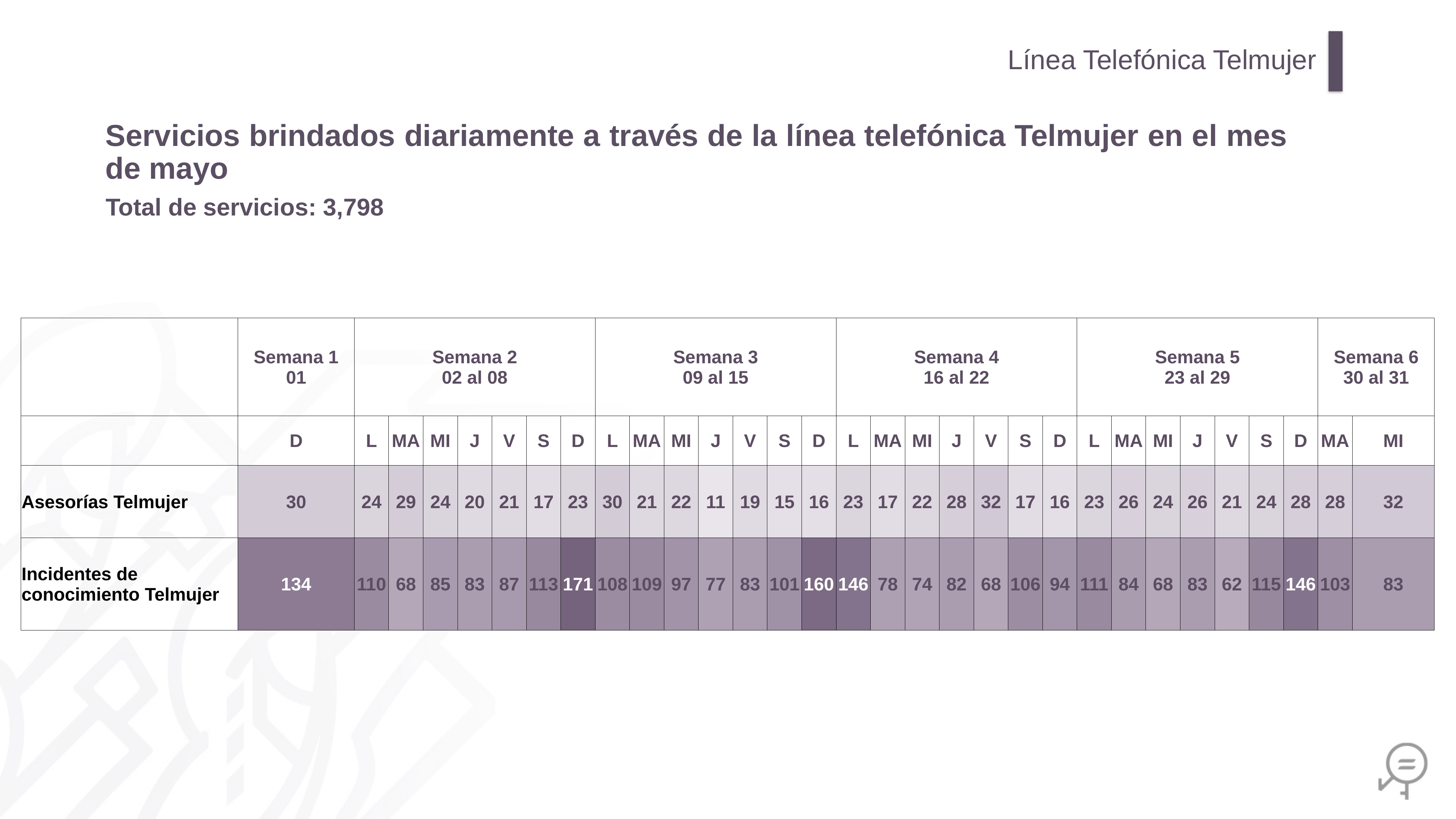

Línea Telefónica Telmujer
Servicios brindados diariamente a través de la línea telefónica Telmujer en el mes de mayo
Total de servicios: 3,798
|  | Semana 1 01 | Semana 2 02 al 08 |  |  |  |  |  |  | Semana 3 09 al 15 |  |  |  |  |  |  | Semana 4 16 al 22 |  |  |  |  |  |  | Semana 5 23 al 29 |  |  |  |  |  |  | Semana 6 30 al 31 |  |
| --- | --- | --- | --- | --- | --- | --- | --- | --- | --- | --- | --- | --- | --- | --- | --- | --- | --- | --- | --- | --- | --- | --- | --- | --- | --- | --- | --- | --- | --- | --- | --- |
|  | D | L | MA | MI | J | V | S | D | L | MA | MI | J | V | S | D | L | MA | MI | J | V | S | D | L | MA | MI | J | V | S | D | MA | MI |
| Asesorías Telmujer | 30 | 24 | 29 | 24 | 20 | 21 | 17 | 23 | 30 | 21 | 22 | 11 | 19 | 15 | 16 | 23 | 17 | 22 | 28 | 32 | 17 | 16 | 23 | 26 | 24 | 26 | 21 | 24 | 28 | 28 | 32 |
| Incidentes de conocimiento Telmujer | 134 | 110 | 68 | 85 | 83 | 87 | 113 | 171 | 108 | 109 | 97 | 77 | 83 | 101 | 160 | 146 | 78 | 74 | 82 | 68 | 106 | 94 | 111 | 84 | 68 | 83 | 62 | 115 | 146 | 103 | 83 |